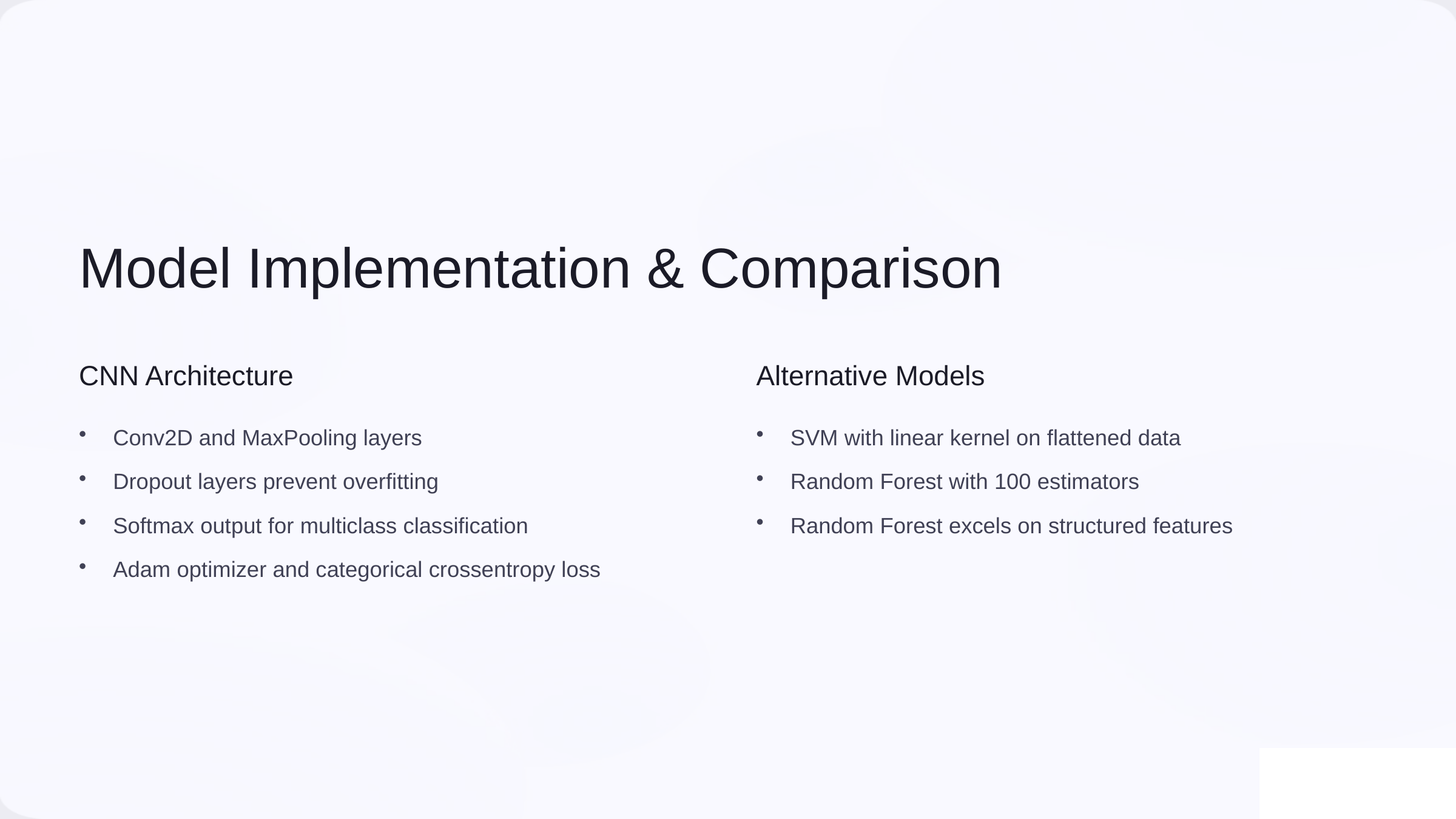

Model Implementation & Comparison
CNN Architecture
Alternative Models
Conv2D and MaxPooling layers
SVM with linear kernel on flattened data
Dropout layers prevent overfitting
Random Forest with 100 estimators
Softmax output for multiclass classification
Random Forest excels on structured features
Adam optimizer and categorical crossentropy loss